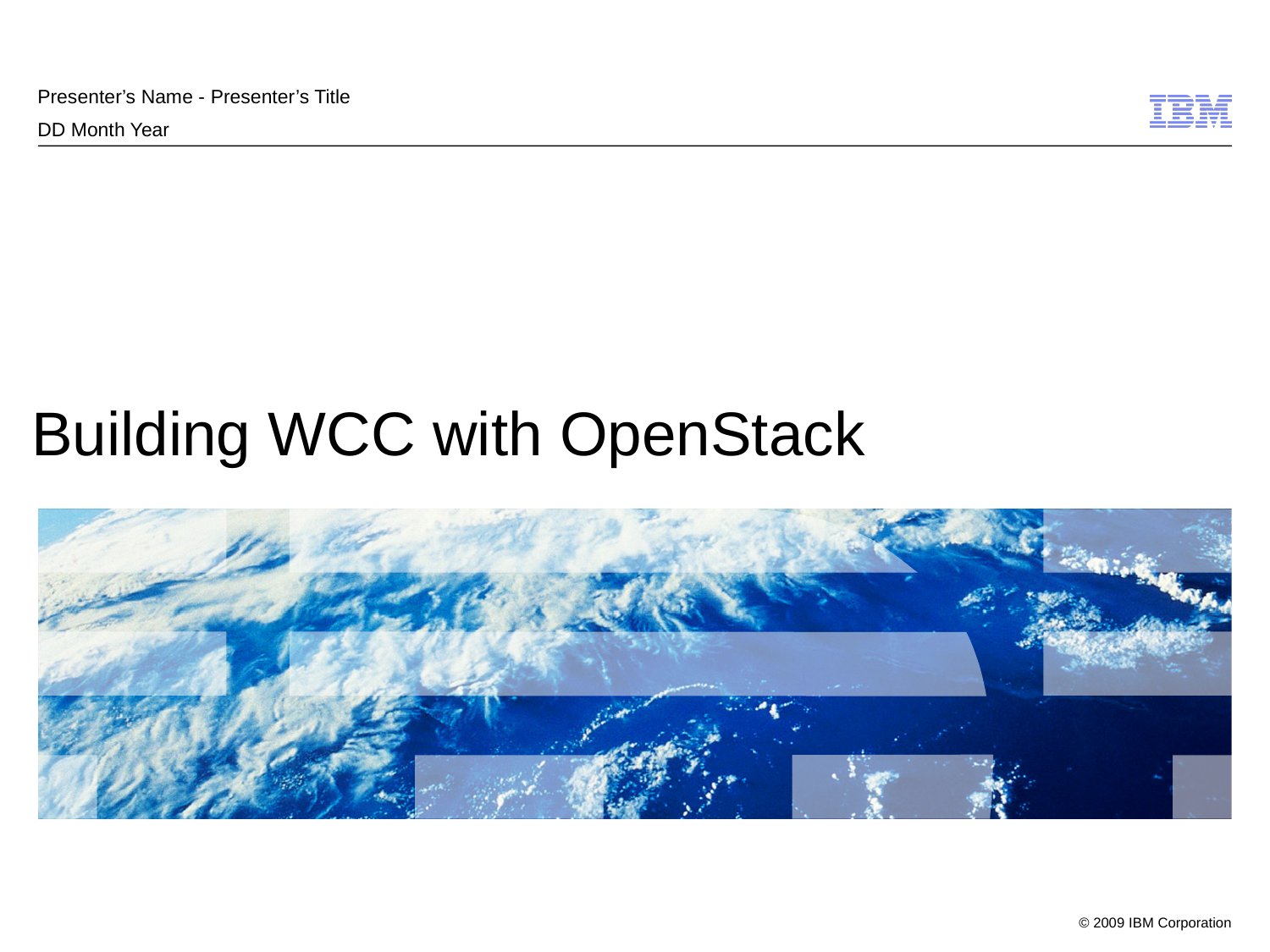

Presenter’s Name - Presenter’s Title
DD Month Year
# Building WCC with OpenStack